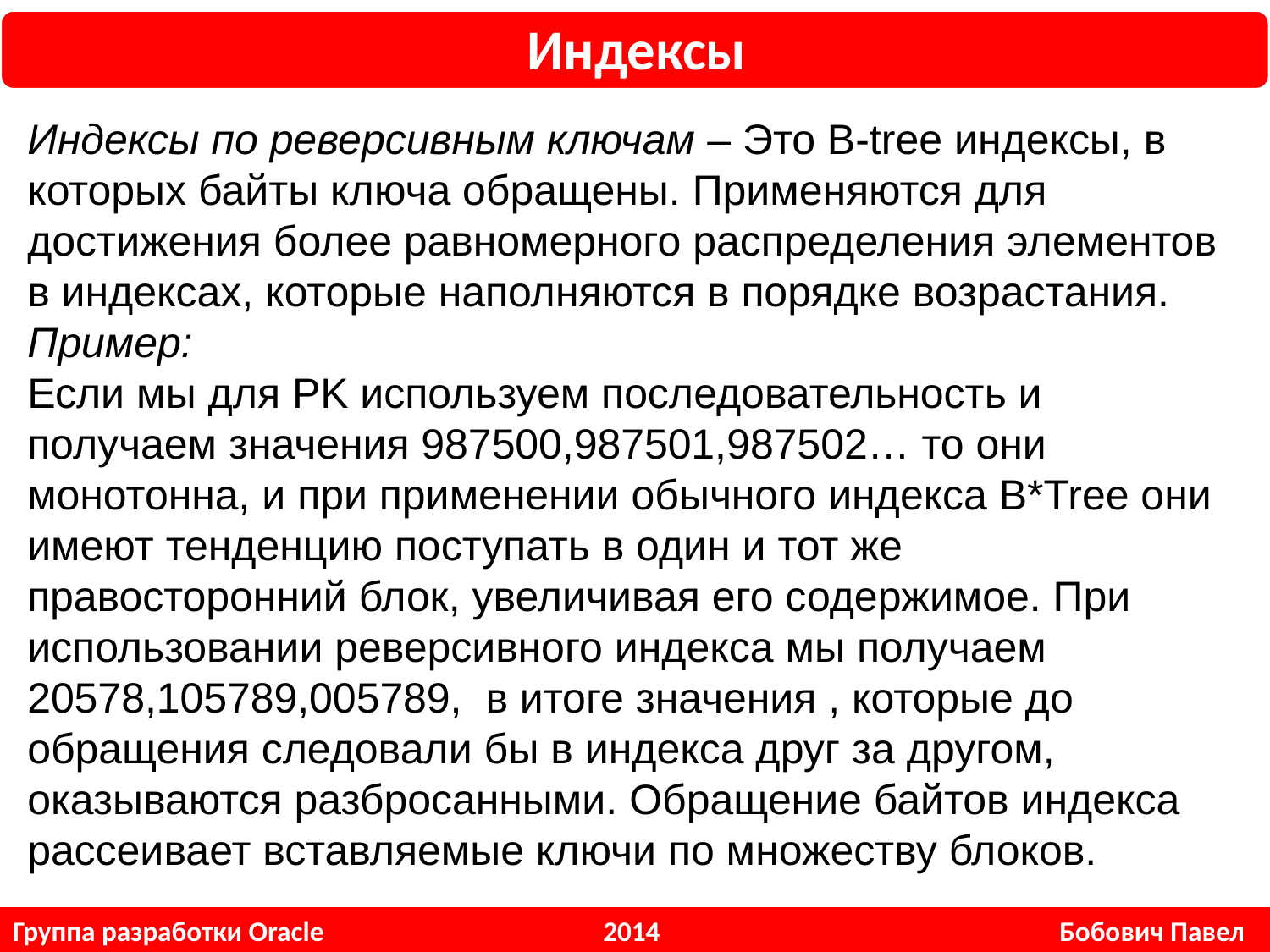

Индексы
Индексы по реверсивным ключам – Это B-tree индексы, в которых байты ключа обращены. Применяются для достижения более равномерного распределения элементов в индексах, которые наполняются в порядке возрастания.
Пример:
Если мы для PK используем последовательность и получаем значения 987500,987501,987502… то они монотонна, и при применении обычного индекса B*Tree они имеют тенденцию поступать в один и тот же правосторонний блок, увеличивая его содержимое. При использовании реверсивного индекса мы получаем 20578,105789,005789,  в итоге значения , которые до обращения следовали бы в индекса друг за другом, оказываются разбросанными. Обращение байтов индекса рассеивает вставляемые ключи по множеству блоков.

Группа разработки Oracle                                            2014                                                               Бобович Павел